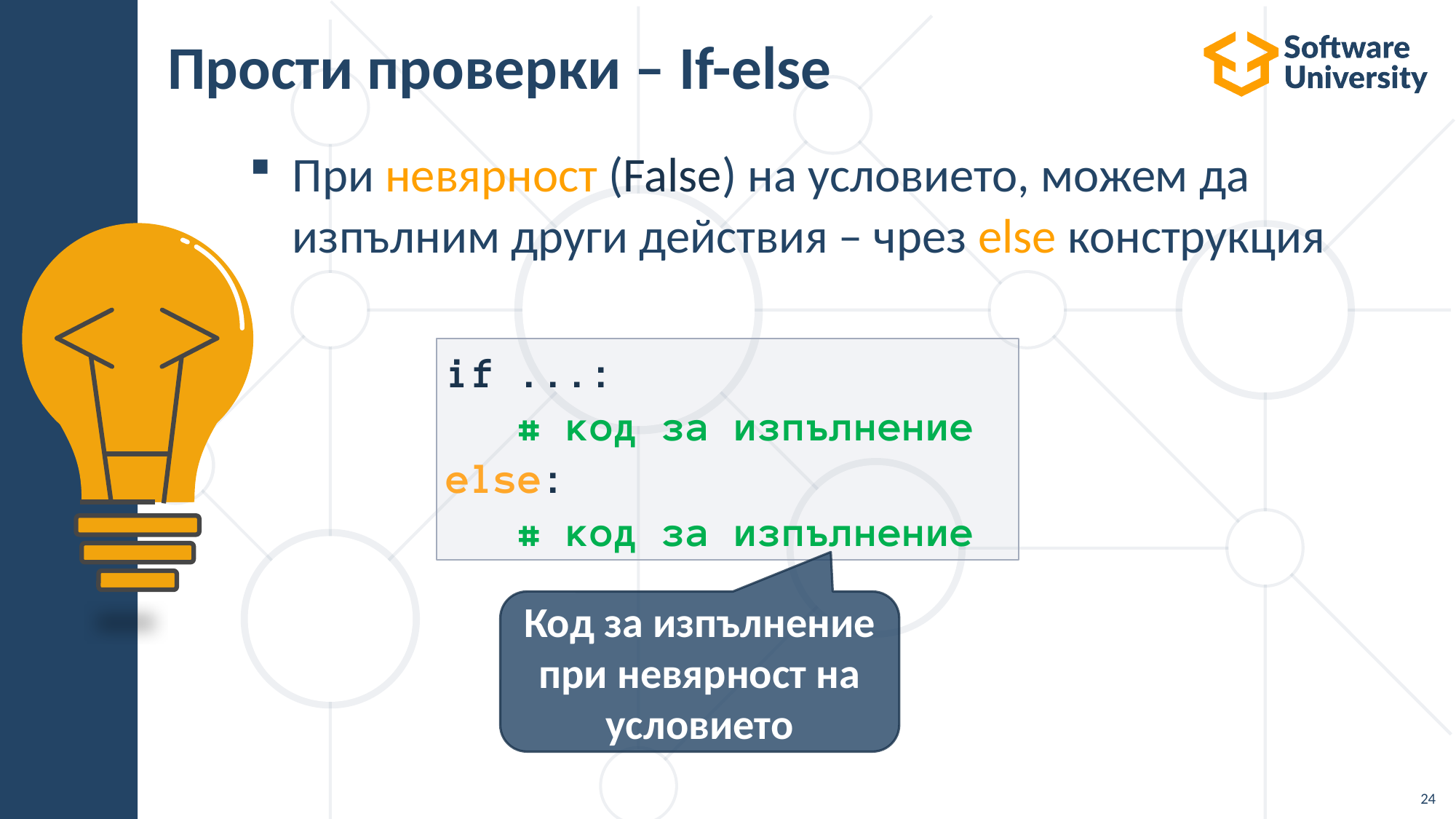

# Прости проверки – If-else
При невярност (False) на условието, можем да
изпълним други действия – чрез еlse конструкция

if ...:
   # код за изпълнение
else:
   # код за изпълнение
Код за изпълнение при невярност на условието
24